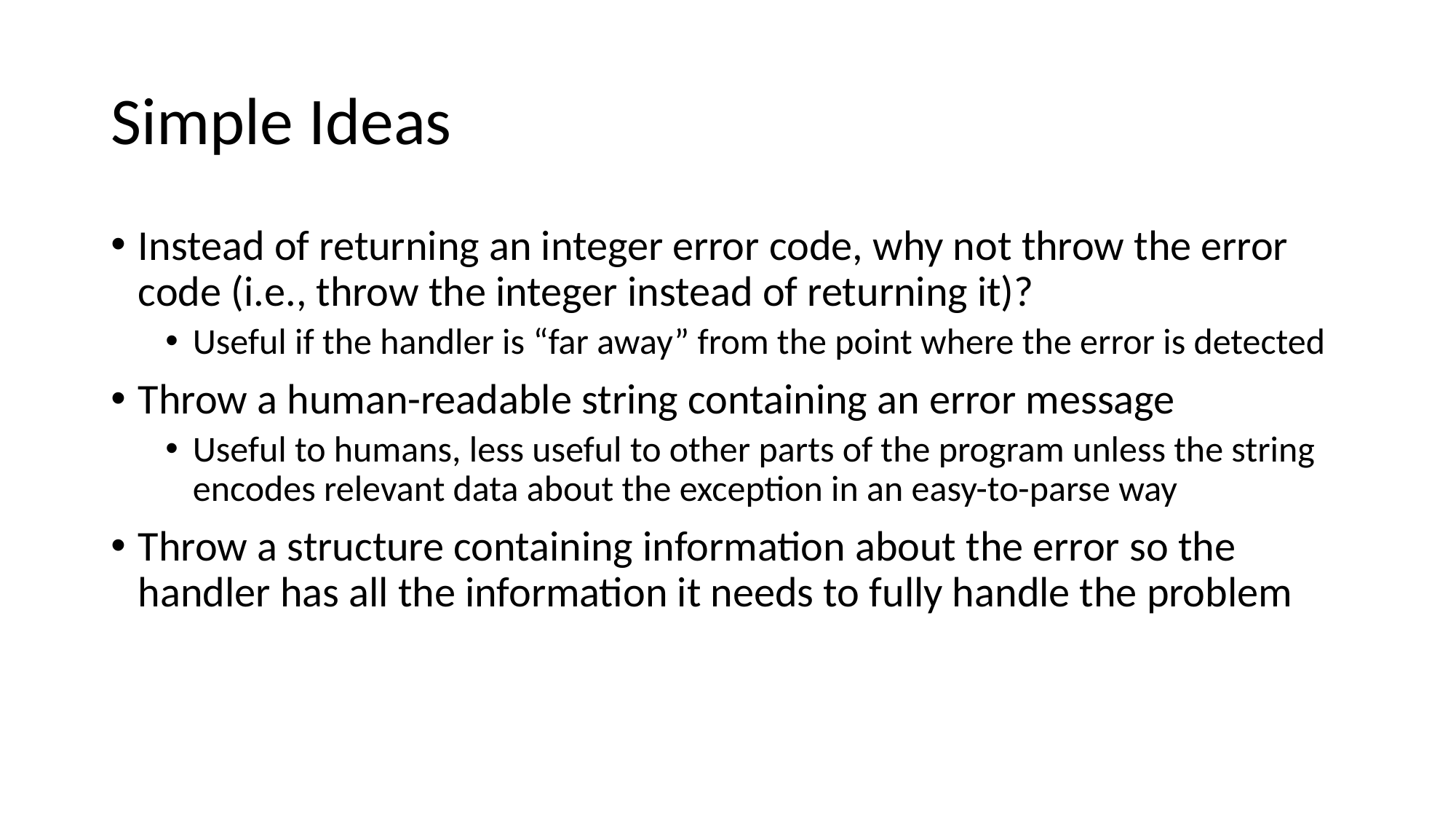

# Simple Ideas
Instead of returning an integer error code, why not throw the error code (i.e., throw the integer instead of returning it)?
Useful if the handler is “far away” from the point where the error is detected
Throw a human-readable string containing an error message
Useful to humans, less useful to other parts of the program unless the string encodes relevant data about the exception in an easy-to-parse way
Throw a structure containing information about the error so the handler has all the information it needs to fully handle the problem